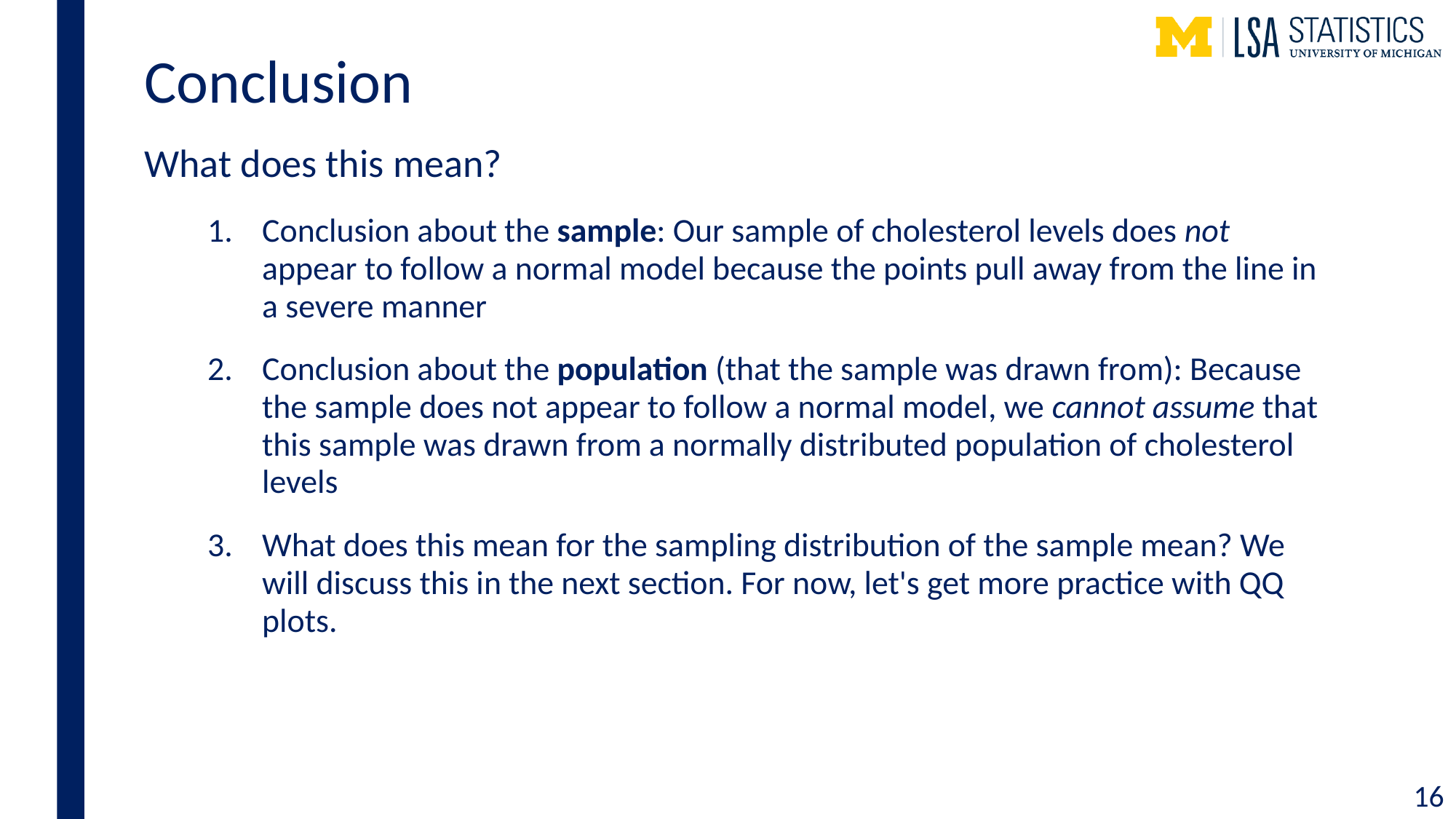

# Conclusion
What does this mean?
Conclusion about the sample: Our sample of cholesterol levels does not appear to follow a normal model because the points pull away from the line in a severe manner
Conclusion about the population (that the sample was drawn from): Because the sample does not appear to follow a normal model, we cannot assume that this sample was drawn from a normally distributed population of cholesterol levels
What does this mean for the sampling distribution of the sample mean? We will discuss this in the next section. For now, let's get more practice with QQ plots.
16